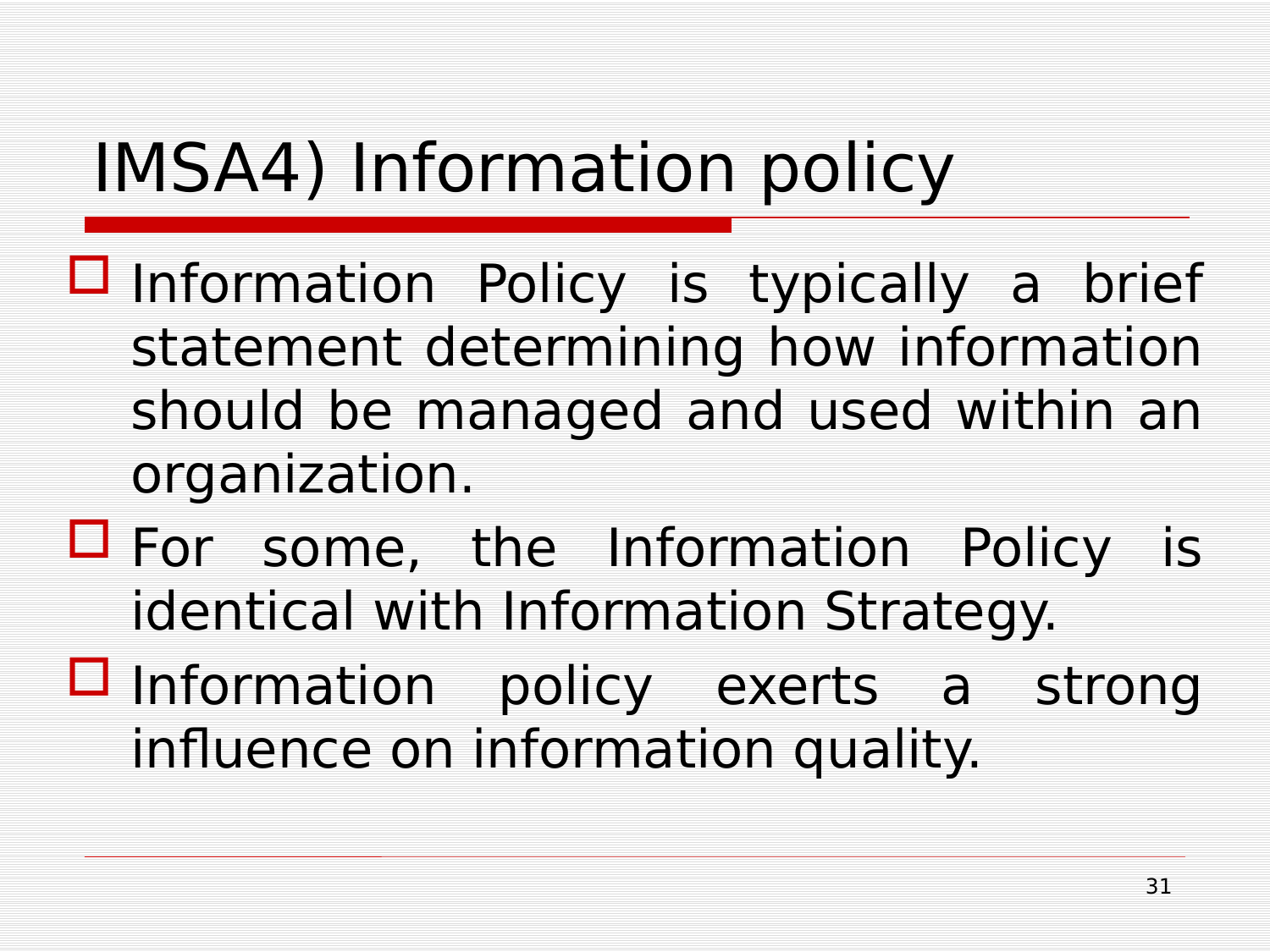

# IMSA4) Information policy
Information Policy is typically a brief statement determining how information should be managed and used within an organization.
For some, the Information Policy is identical with Information Strategy.
Information policy exerts a strong influence on information quality.
31